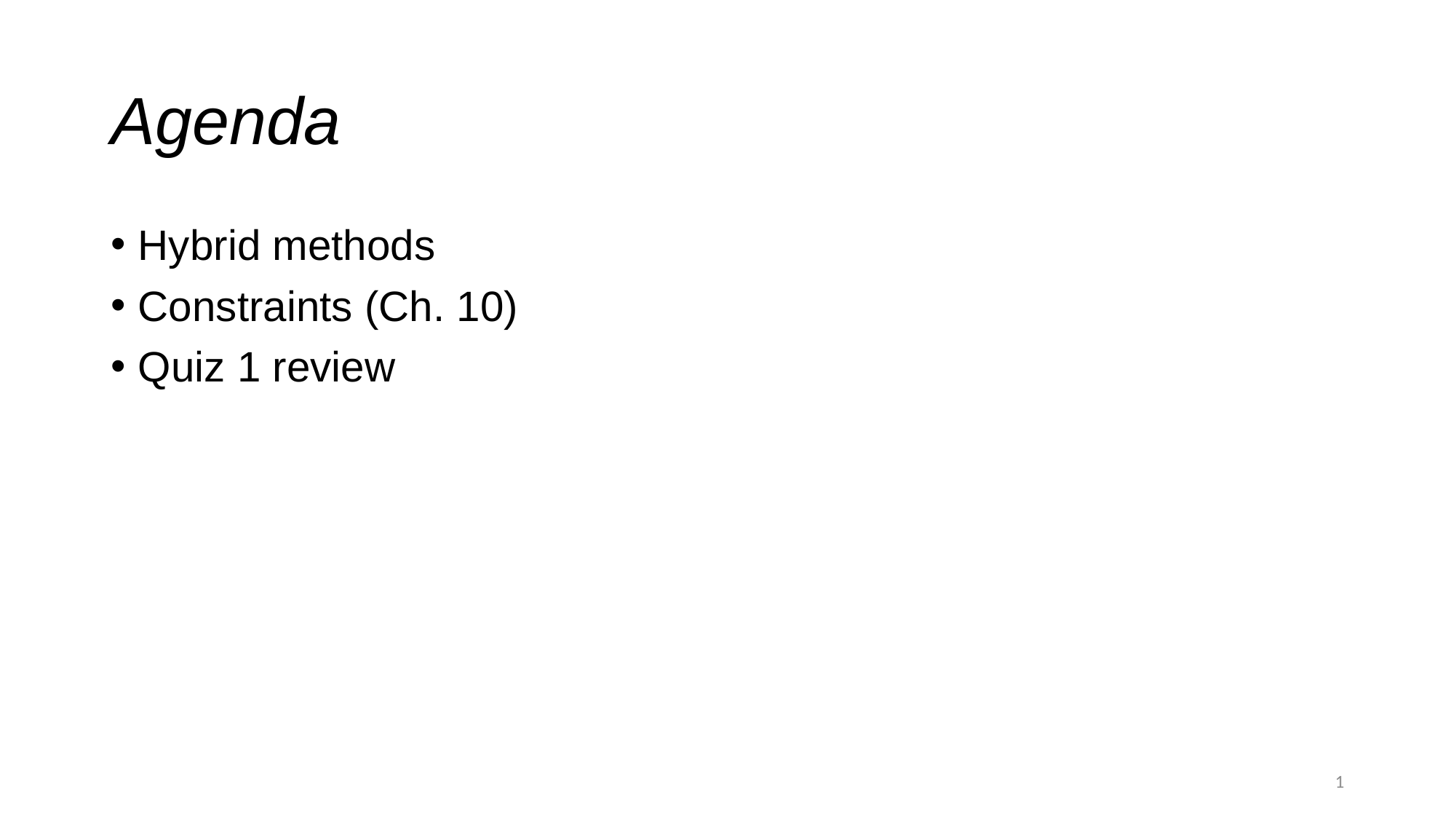

# Agenda
Hybrid methods
Constraints (Ch. 10)
Quiz 1 review
1